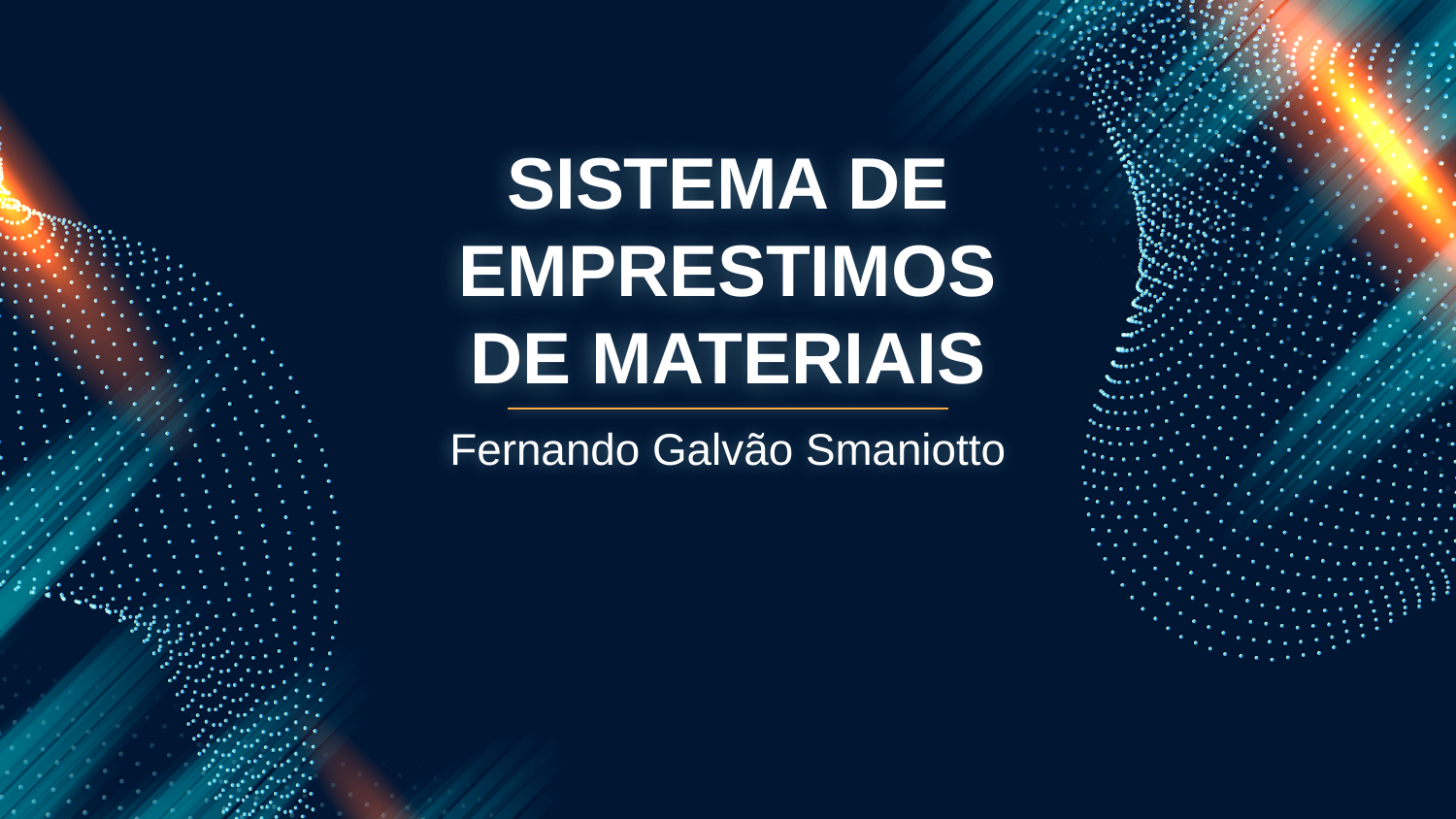

# SISTEMA DE EMPRESTIMOS DE MATERIAIS
Fernando Galvão Smaniotto